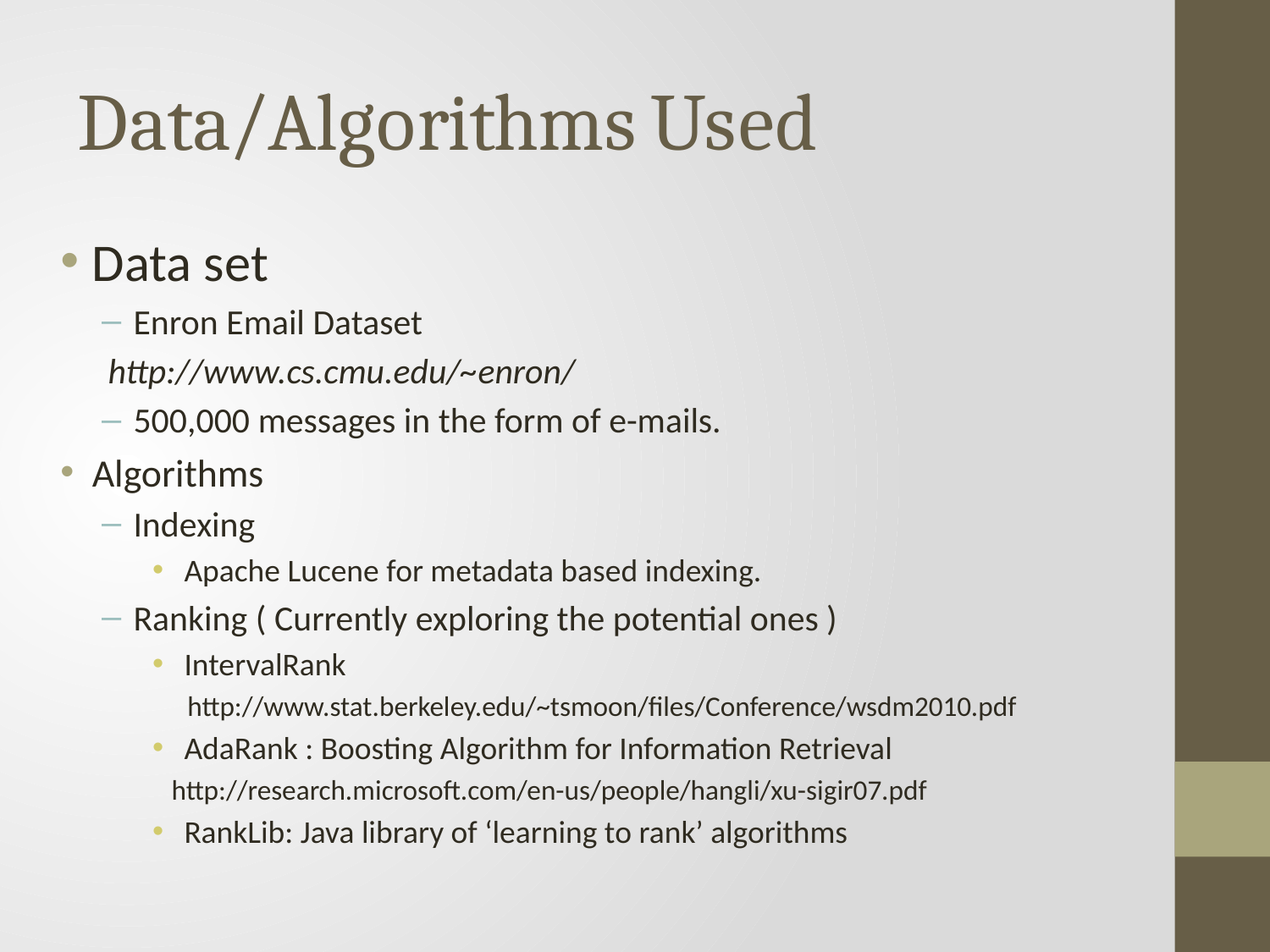

# Data/Algorithms Used
Data set
Enron Email Dataset
http://www.cs.cmu.edu/~enron/
500,000 messages in the form of e-mails.
Algorithms
Indexing
Apache Lucene for metadata based indexing.
Ranking ( Currently exploring the potential ones )
IntervalRank
	http://www.stat.berkeley.edu/~tsmoon/files/Conference/wsdm2010.pdf
AdaRank : Boosting Algorithm for Information Retrieval
http://research.microsoft.com/en-us/people/hangli/xu-sigir07.pdf
RankLib: Java library of ‘learning to rank’ algorithms